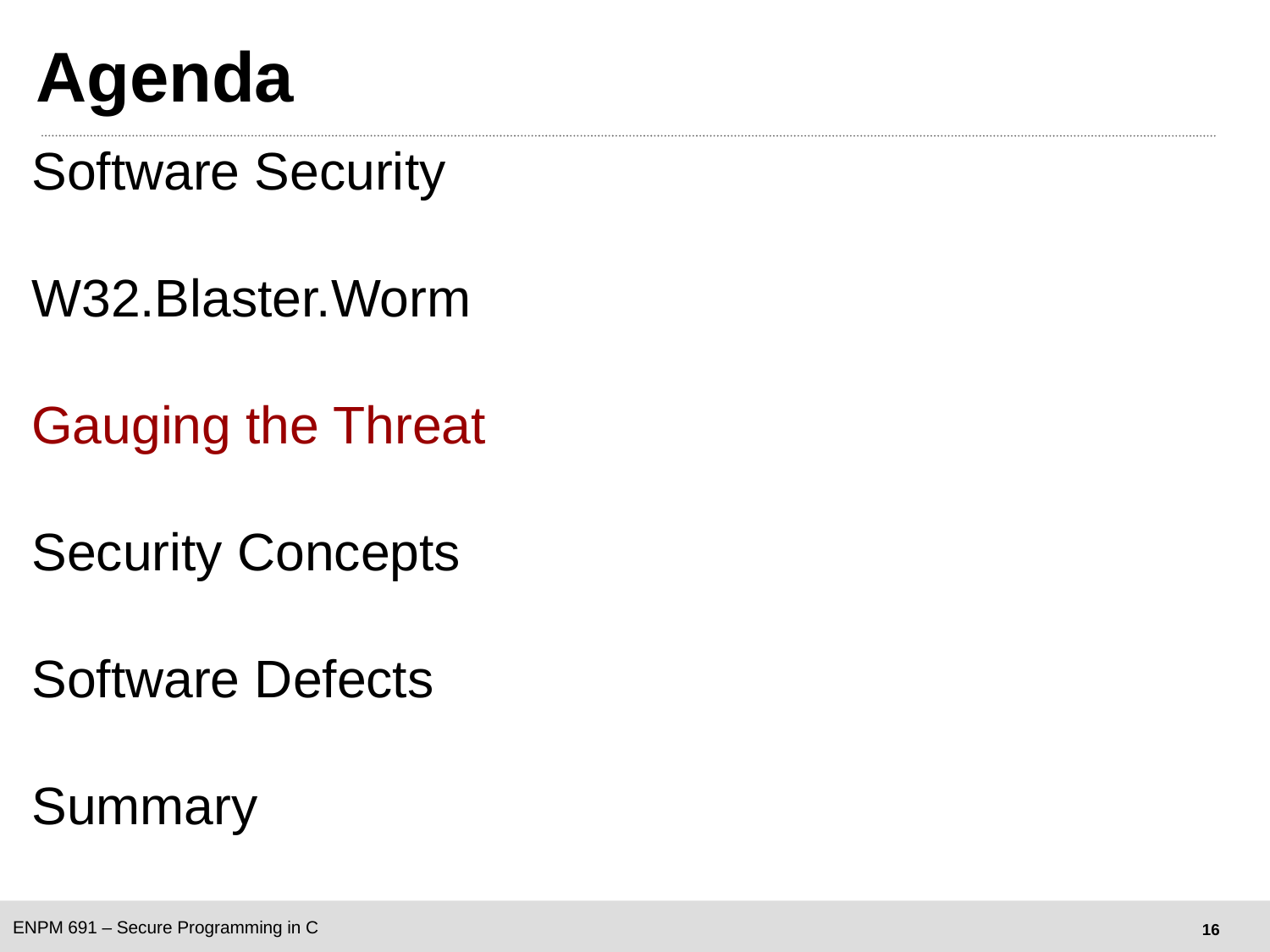

# Agenda
Software Security

W32.Blaster.Worm

Gauging the Threat

Security Concepts

Software Defects

Summary